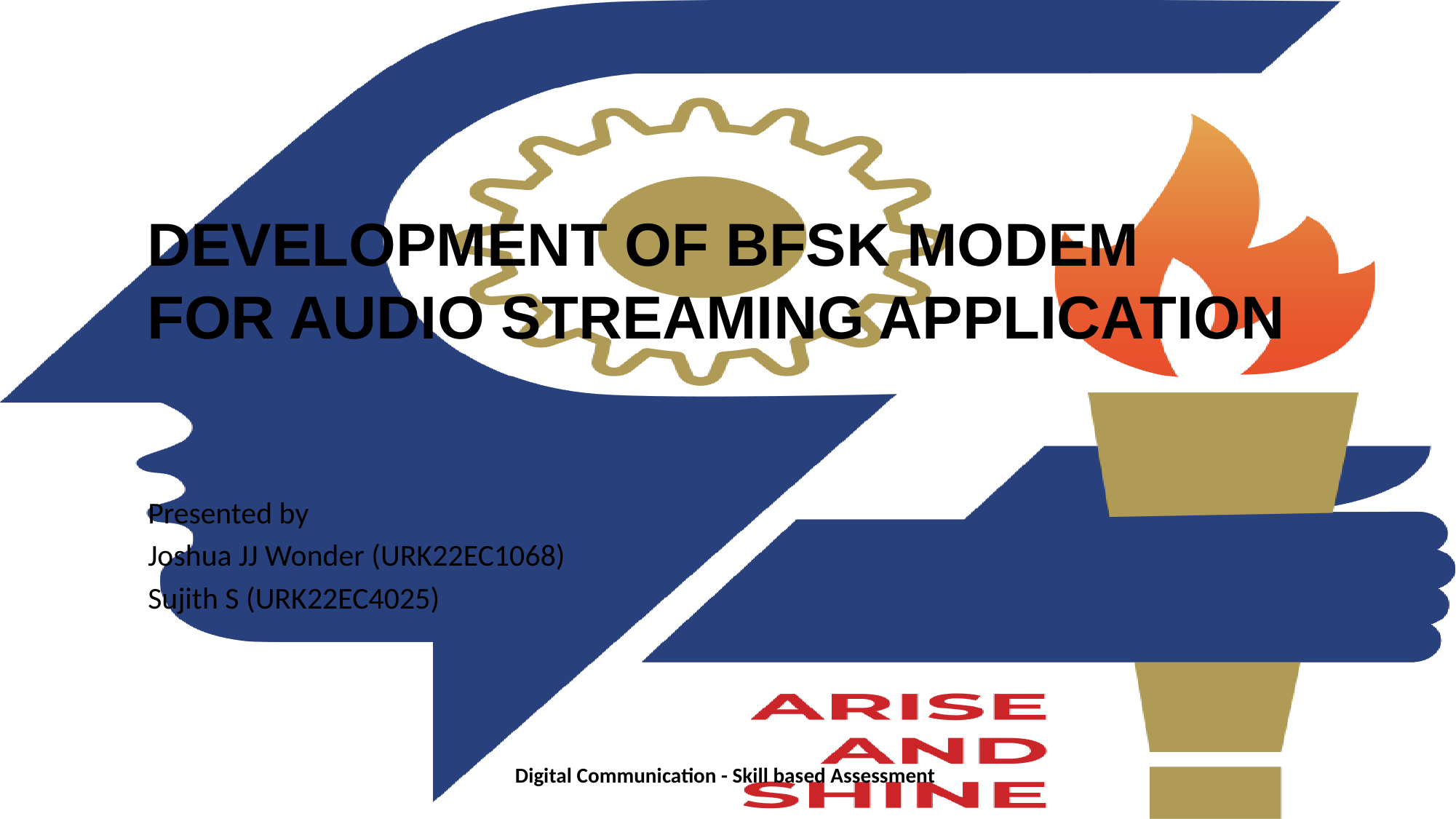

# Development of bfsk modem for audio streaming application

Presented by
Joshua JJ Wonder (URK22EC1068)
Sujith S (URK22EC4025)

Digital Communication - Skill based Assessment